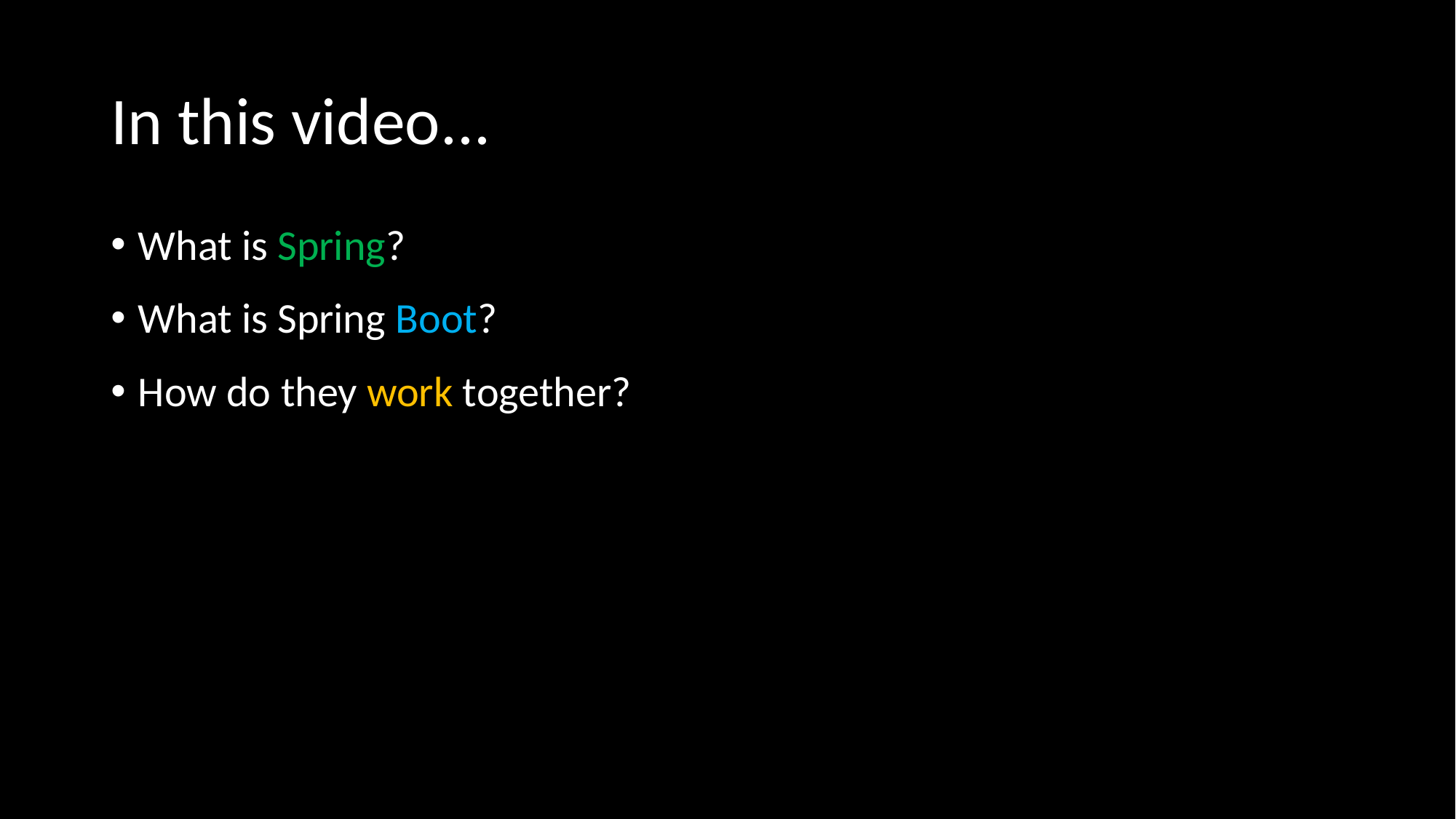

# In this video...
What is Spring?
What is Spring Boot?
How do they work together?